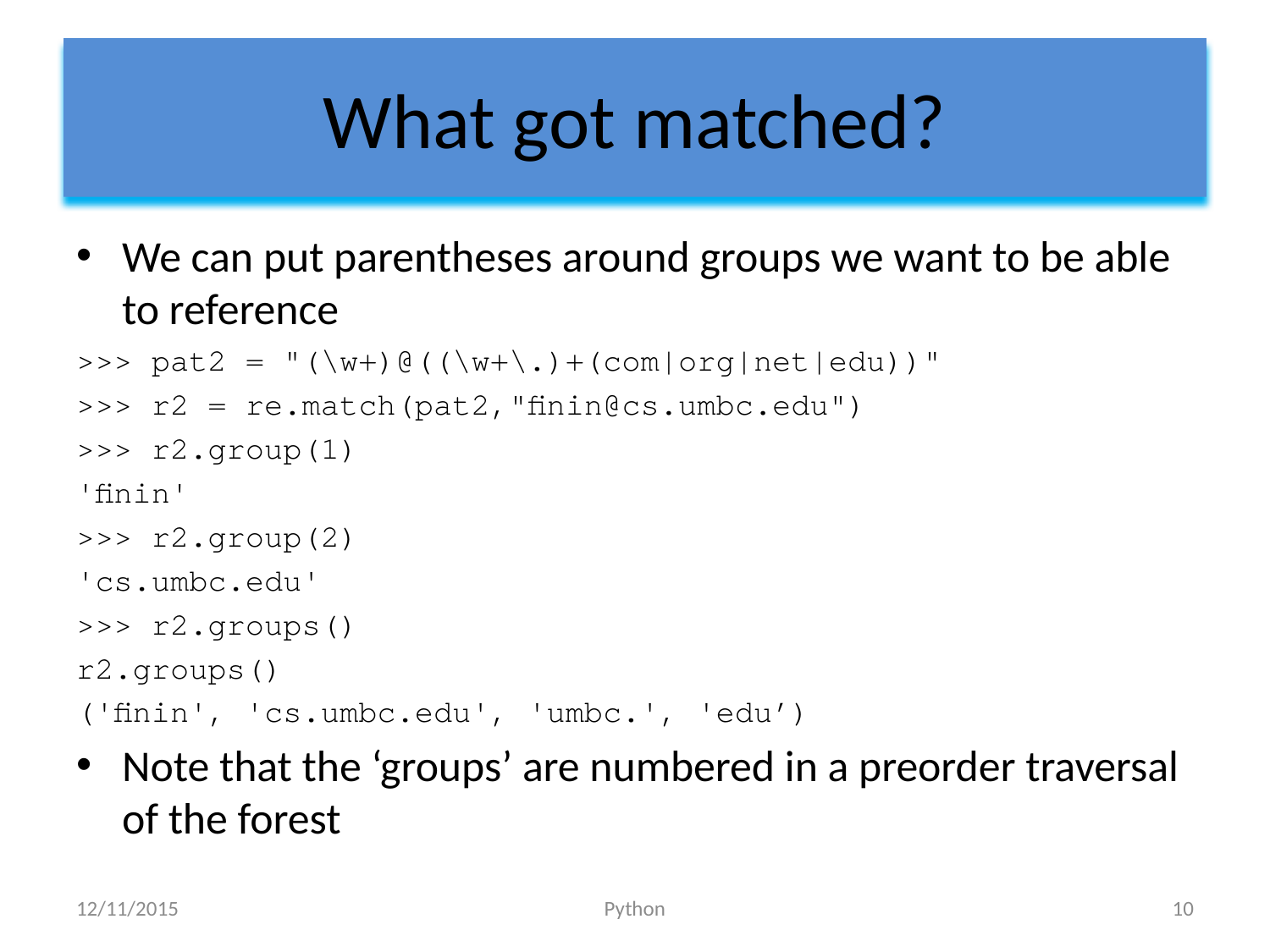

# What got matched?
We can put parentheses around groups we want to be able to reference
>>> pat2 = "(\w+)@((\w+\.)+(com|org|net|edu))"
>>> r2 = re.match(pat2,"finin@cs.umbc.edu")
>>> r2.group(1)
'finin'
>>> r2.group(2)
'cs.umbc.edu'
>>> r2.groups()
r2.groups()
('finin', 'cs.umbc.edu', 'umbc.', 'edu’)
Note that the ‘groups’ are numbered in a preorder traversal of the forest
12/11/2015
Python
10